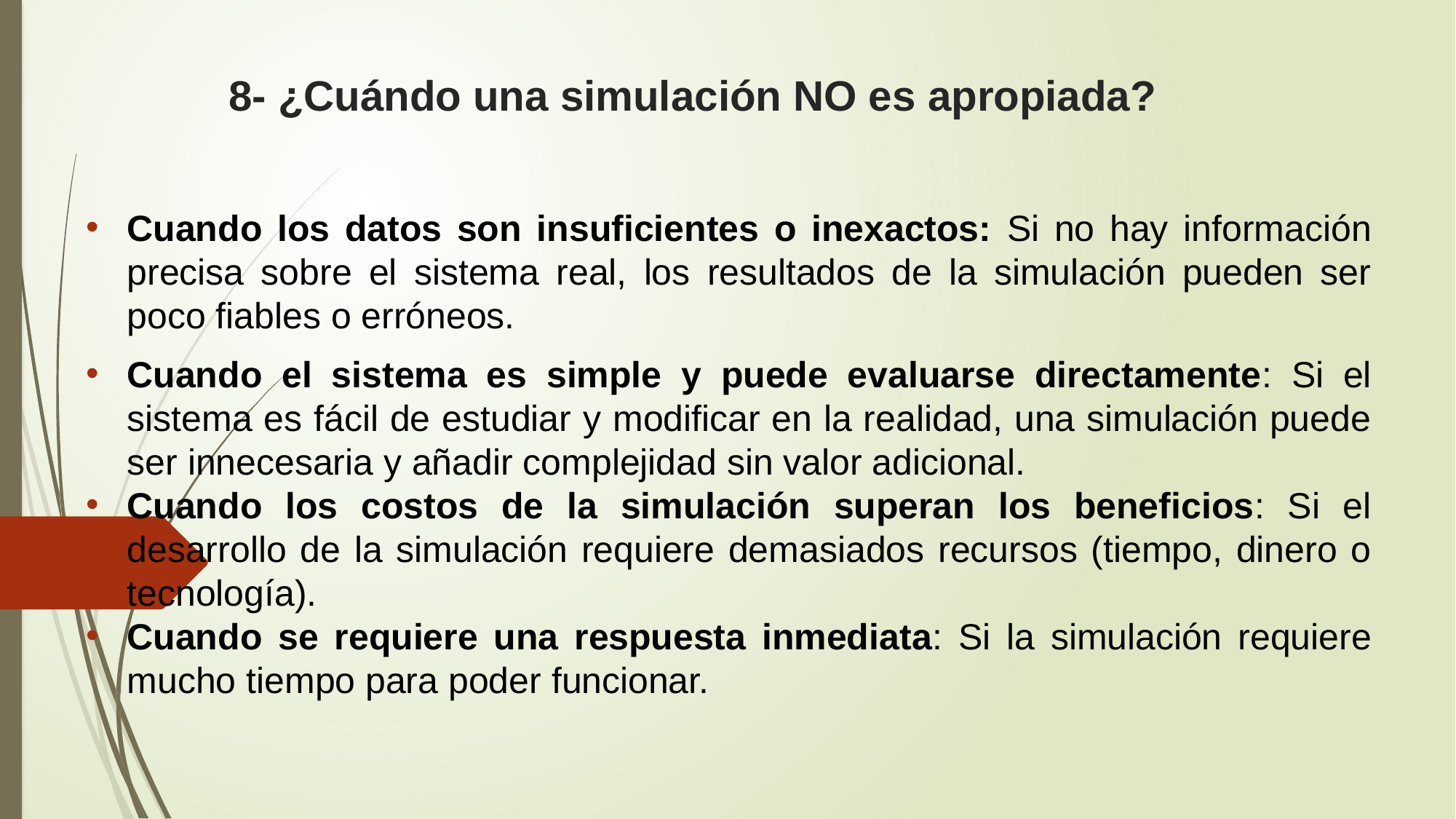

# 8- ¿Cuándo una simulación NO es apropiada?
Cuando los datos son insuficientes o inexactos: Si no hay información precisa sobre el sistema real, los resultados de la simulación pueden ser poco fiables o erróneos.
Cuando el sistema es simple y puede evaluarse directamente: Si el sistema es fácil de estudiar y modificar en la realidad, una simulación puede ser innecesaria y añadir complejidad sin valor adicional.
Cuando los costos de la simulación superan los beneficios: Si el desarrollo de la simulación requiere demasiados recursos (tiempo, dinero o tecnología).
Cuando se requiere una respuesta inmediata: Si la simulación requiere mucho tiempo para poder funcionar.